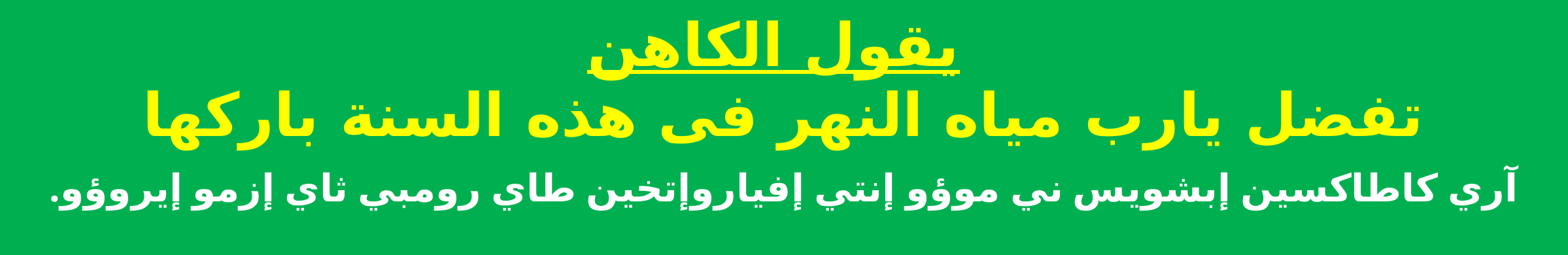

يقول الكاهن
تفضل يارب مياه النهر فى هذه السنة باركها
آري كاطاكسين إبشويس ني موؤو إنتي إفياروإتخين طاي رومبي ثاي إزمو إيروؤو.